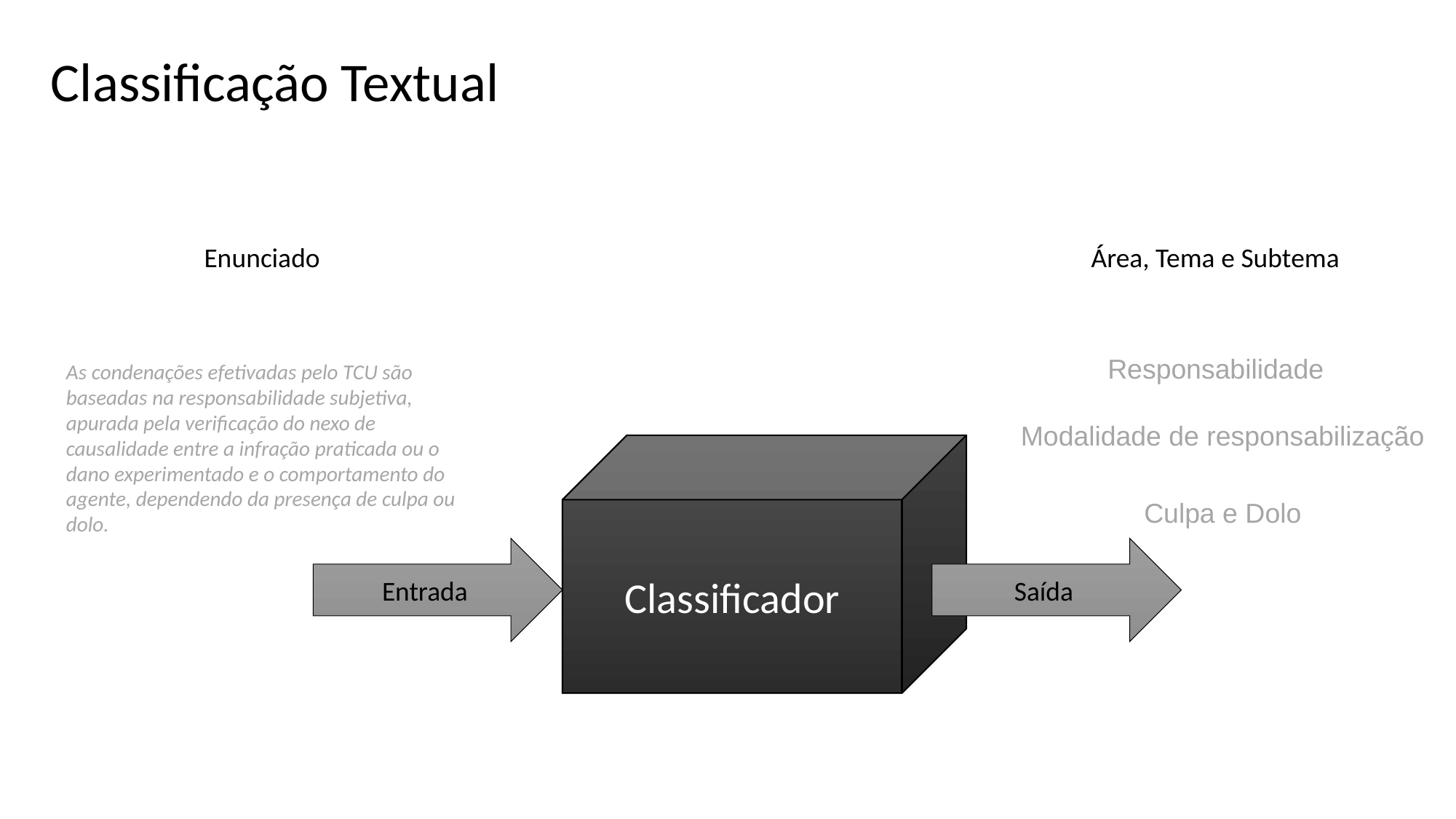

Classificação Textual
Enunciado
Área, Tema e Subtema
Responsabilidade
As condenações efetivadas pelo TCU são baseadas na responsabilidade subjetiva, apurada pela verificação do nexo de causalidade entre a infração praticada ou o dano experimentado e o comportamento do agente, dependendo da presença de culpa ou dolo.
Modalidade de responsabilização
Classificador
Culpa e Dolo
Entrada
Saída